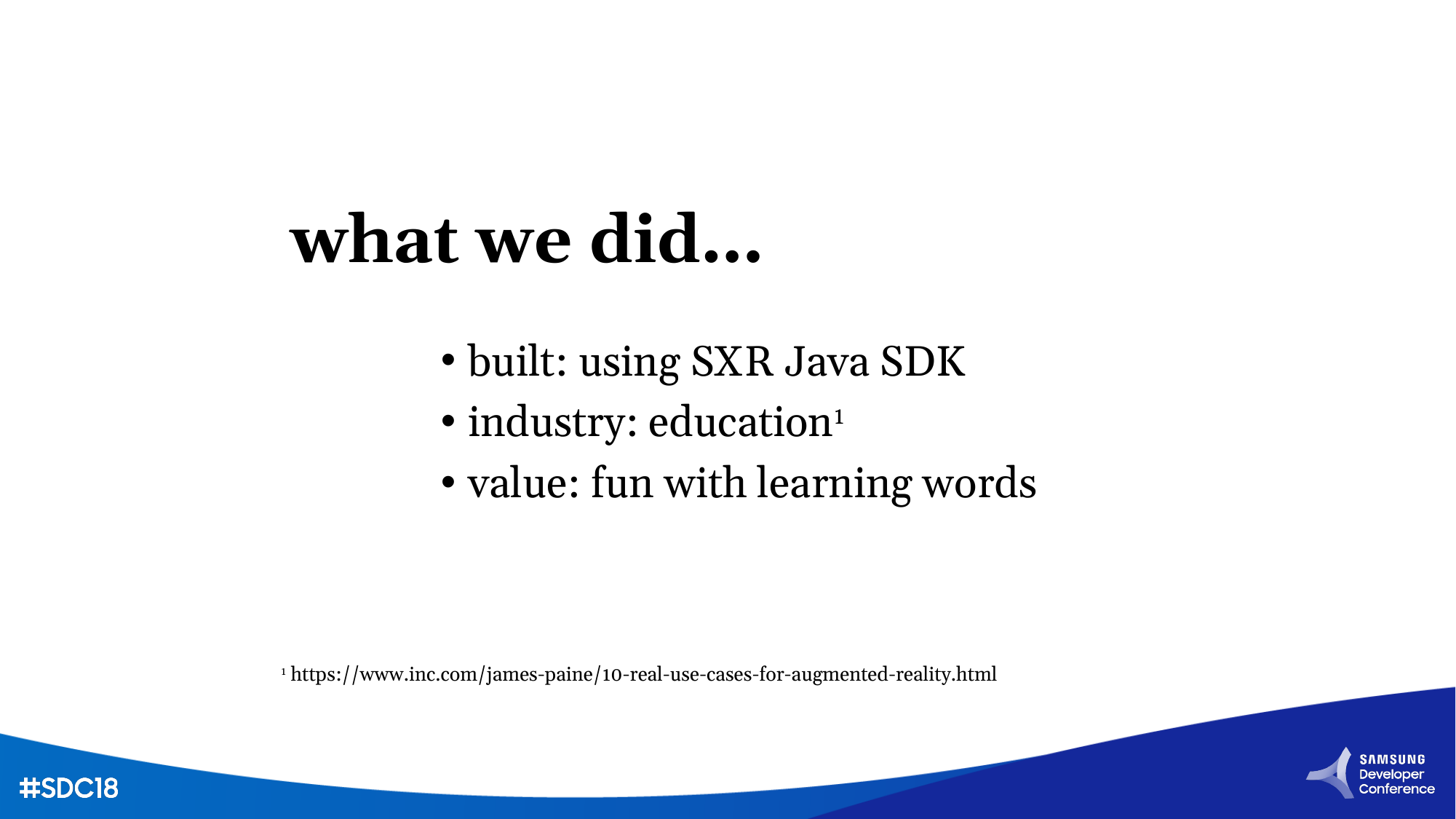

# what we did…
built: using SXR Java SDK
industry: education1
value: fun with learning words

1 https://www.inc.com/james-paine/10-real-use-cases-for-augmented-reality.html